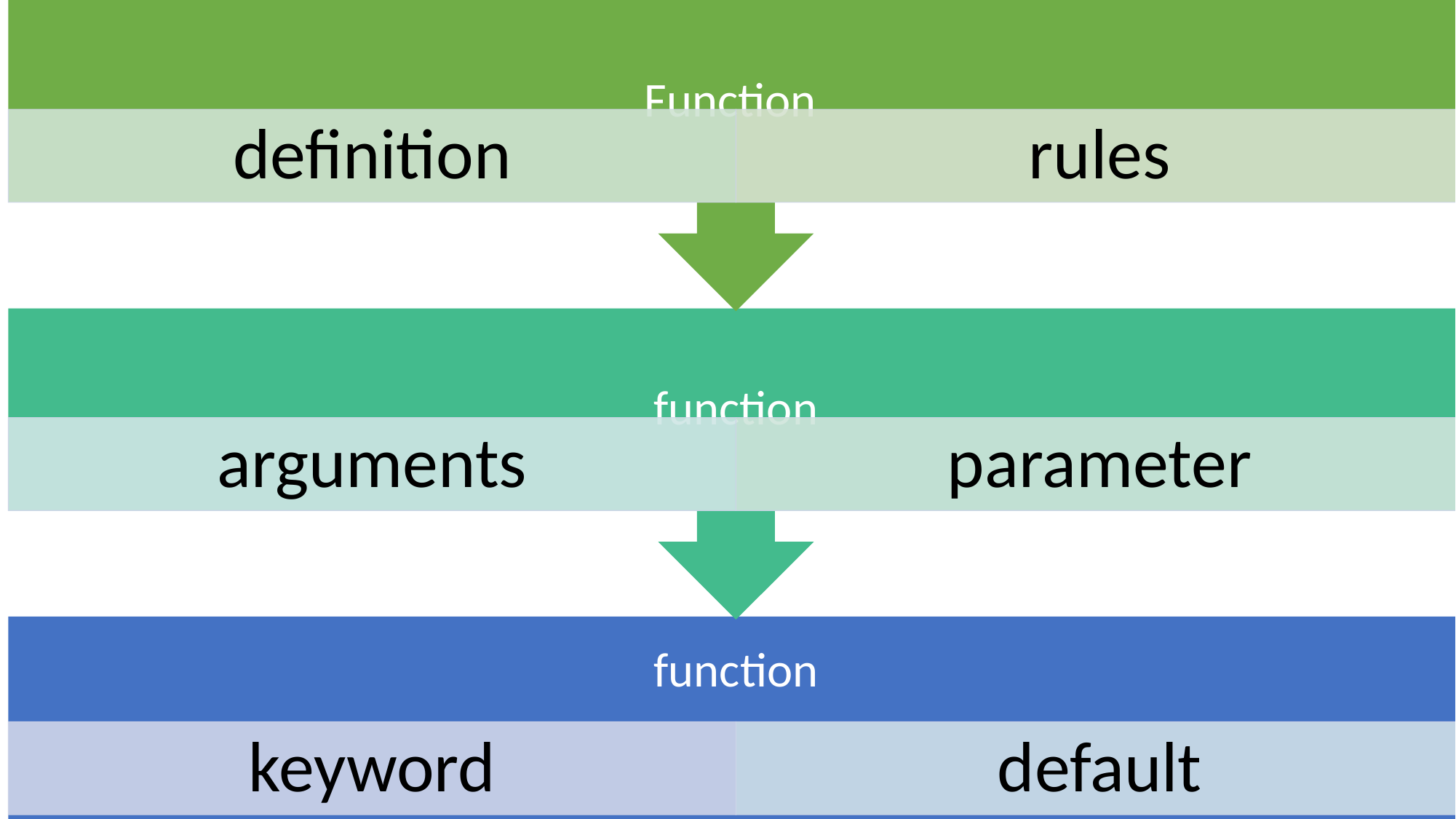

function
keyword
default
function
arguments
parameter
Function
definition
rules